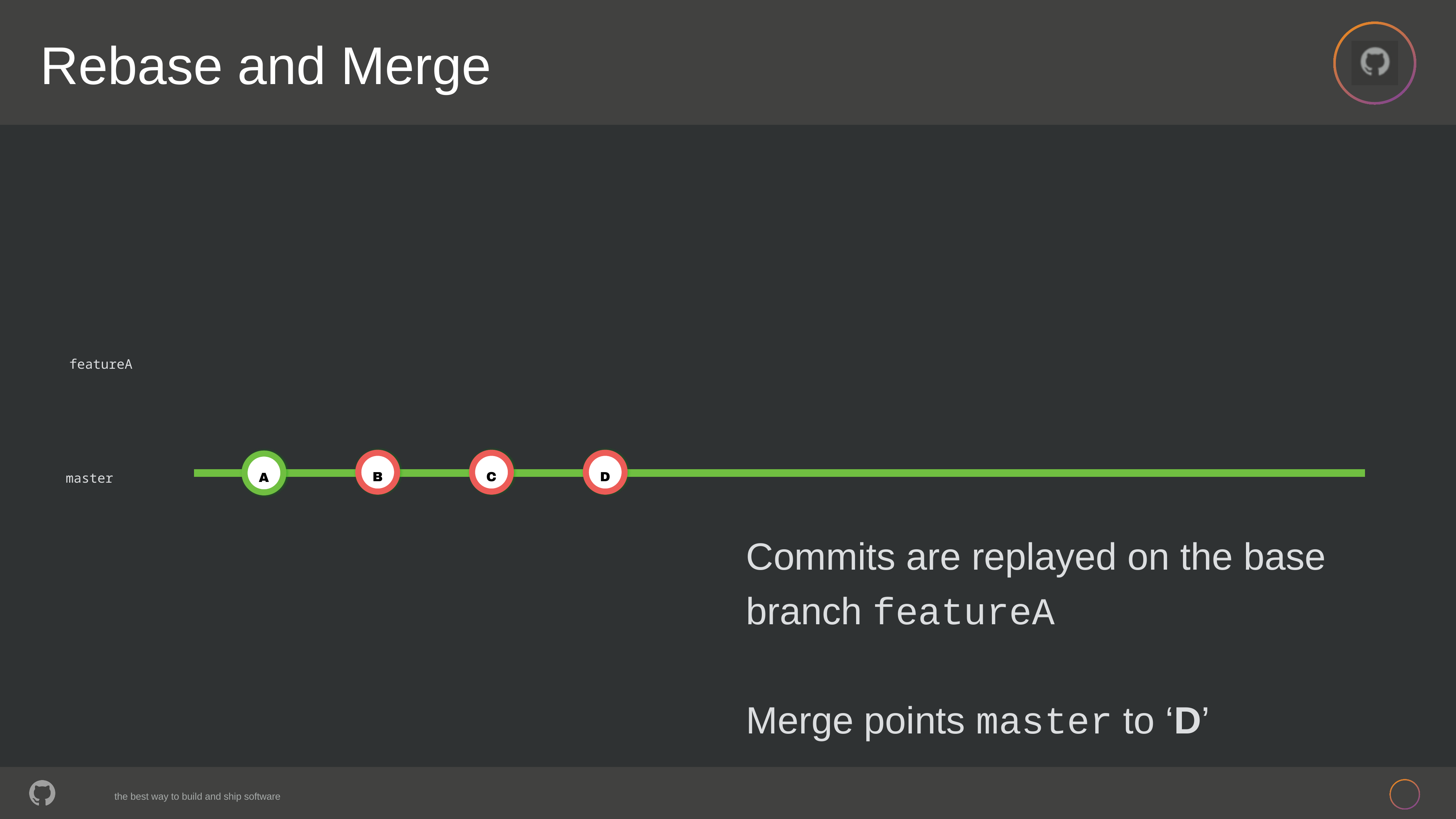

# Rebase and Merge
featureA
B
C
D

A

master

Commits are replayed on the base branch featureA

Merge points master to ‘D’
53